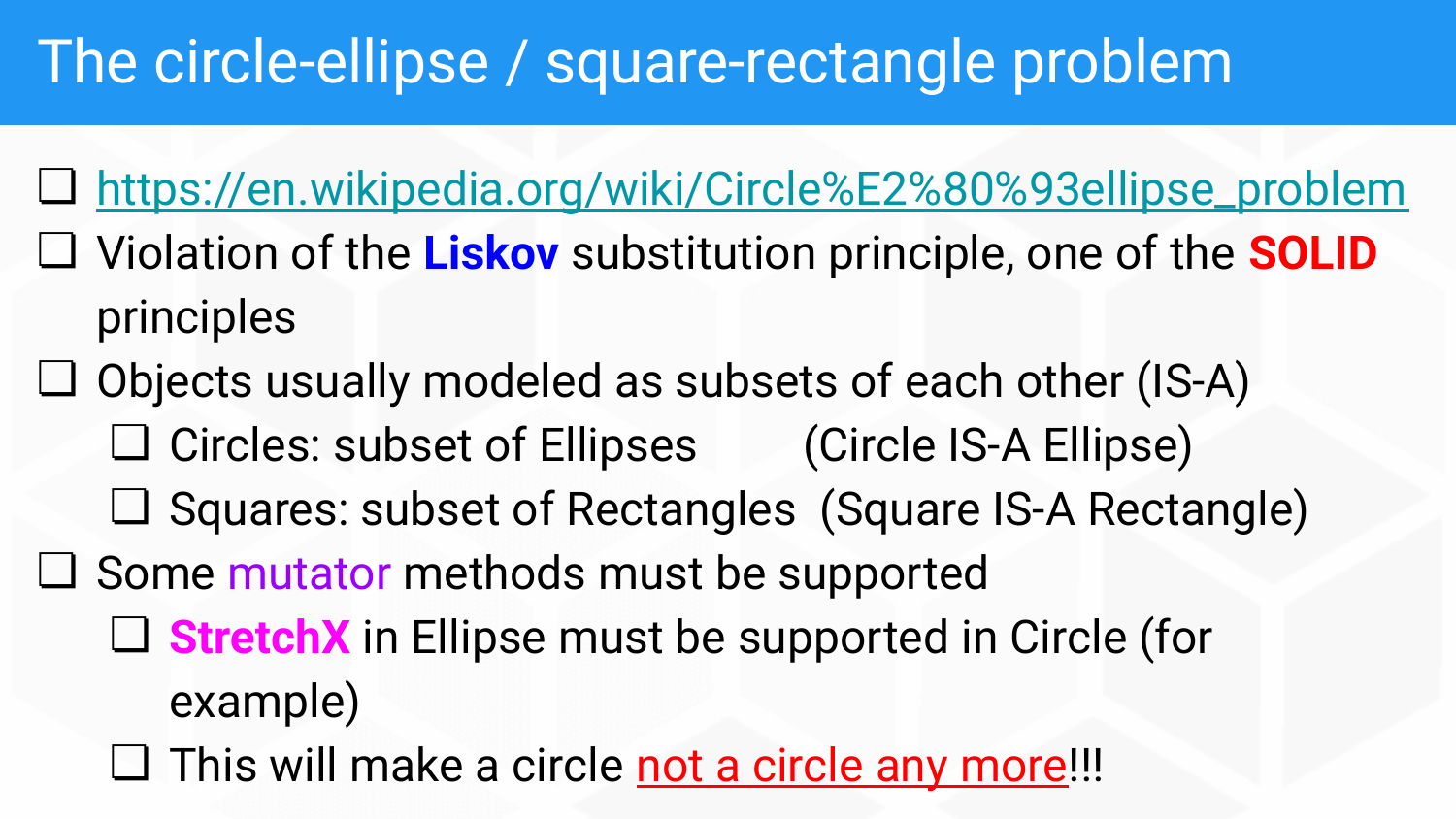

# The circle-ellipse / square-rectangle problem
https://en.wikipedia.org/wiki/Circle%E2%80%93ellipse_problem
Violation of the Liskov substitution principle, one of the SOLID principles
Objects usually modeled as subsets of each other (IS-A)
Circles: subset of Ellipses         (Circle IS-A Ellipse)
Squares: subset of Rectangles  (Square IS-A Rectangle)
Some mutator methods must be supported
StretchX in Ellipse must be supported in Circle (for example)
This will make a circle not a circle any more!!!